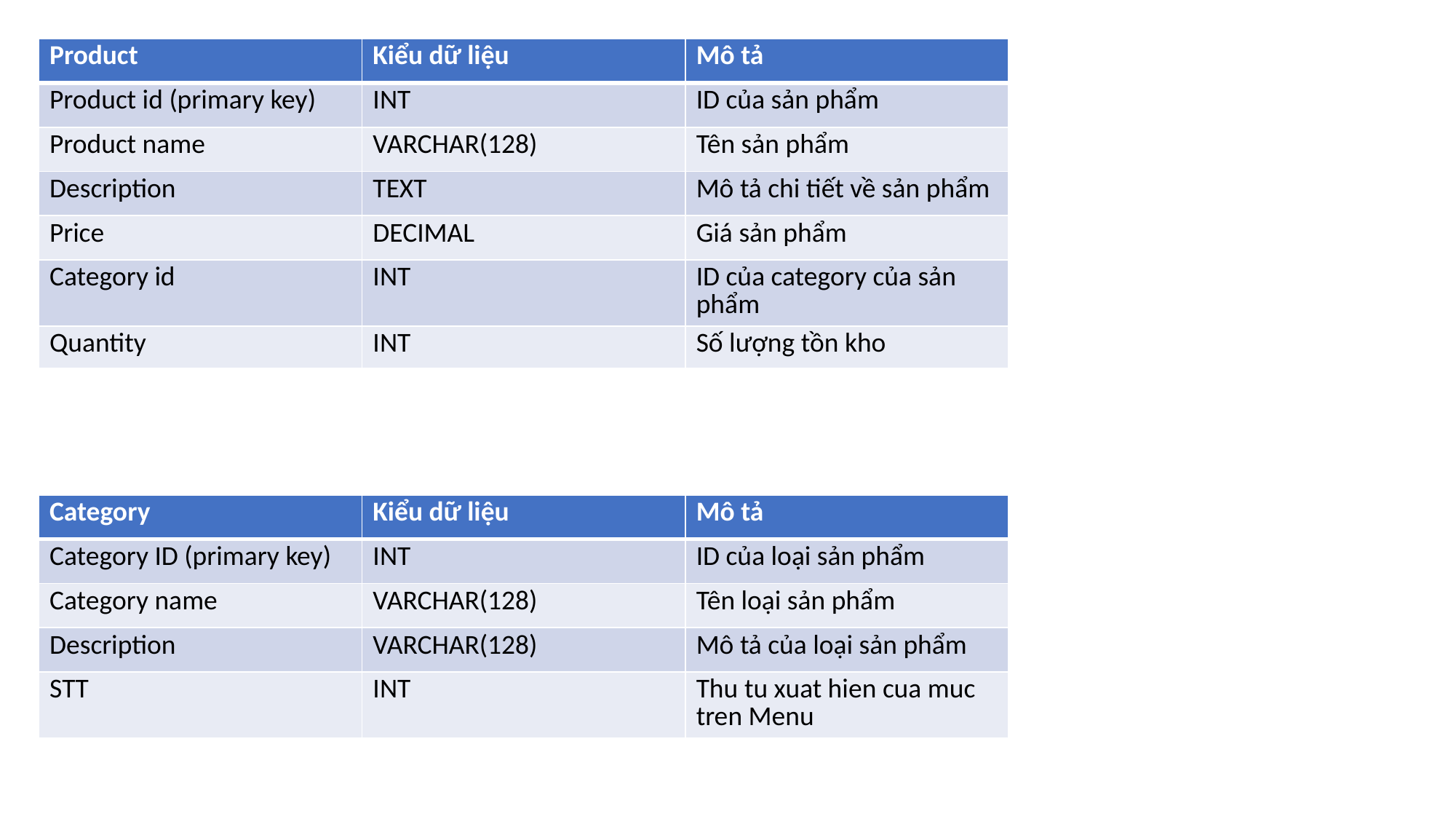

| Product | Kiểu dữ liệu | Mô tả |
| --- | --- | --- |
| Product id (primary key) | INT | ID của sản phẩm |
| Product name | VARCHAR(128) | Tên sản phẩm |
| Description | TEXT | Mô tả chi tiết về sản phẩm |
| Price | DECIMAL | Giá sản phẩm |
| Category id | INT | ID của category của sản phẩm |
| Quantity | INT | Số lượng tồn kho |
| Category | Kiểu dữ liệu | Mô tả |
| --- | --- | --- |
| Category ID (primary key) | INT | ID của loại sản phẩm |
| Category name | VARCHAR(128) | Tên loại sản phẩm |
| Description | VARCHAR(128) | Mô tả của loại sản phẩm |
| STT | INT | Thu tu xuat hien cua muc tren Menu |